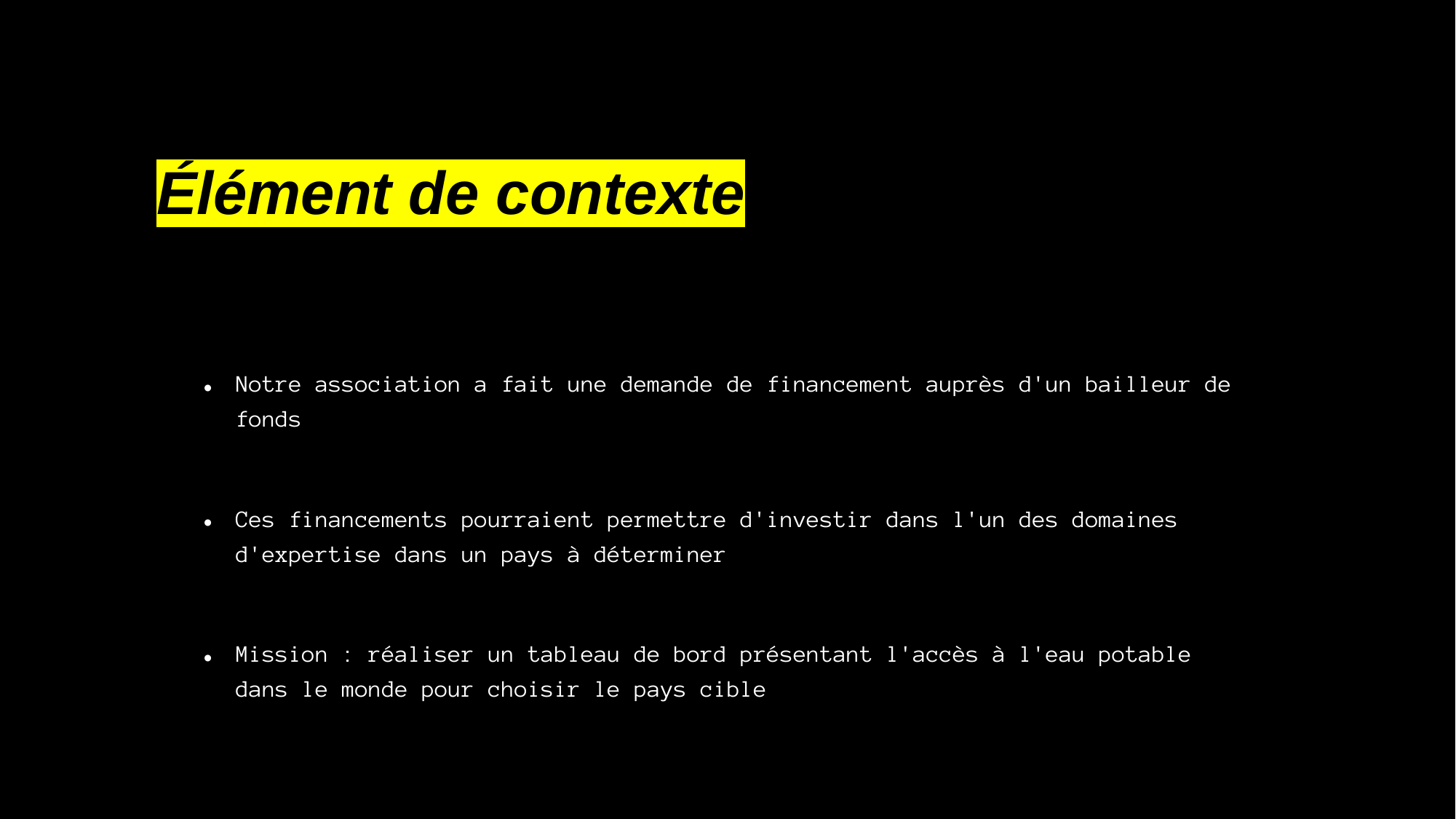

Notre association a fait une demande de financement auprès d'un bailleur de fonds

Ces financements pourraient permettre d'investir dans l'un des domaines d'expertise dans un pays à déterminer

Mission : réaliser un tableau de bord présentant l'accès à l'eau potable dans le monde pour choisir le pays cible
# Élément de contexte